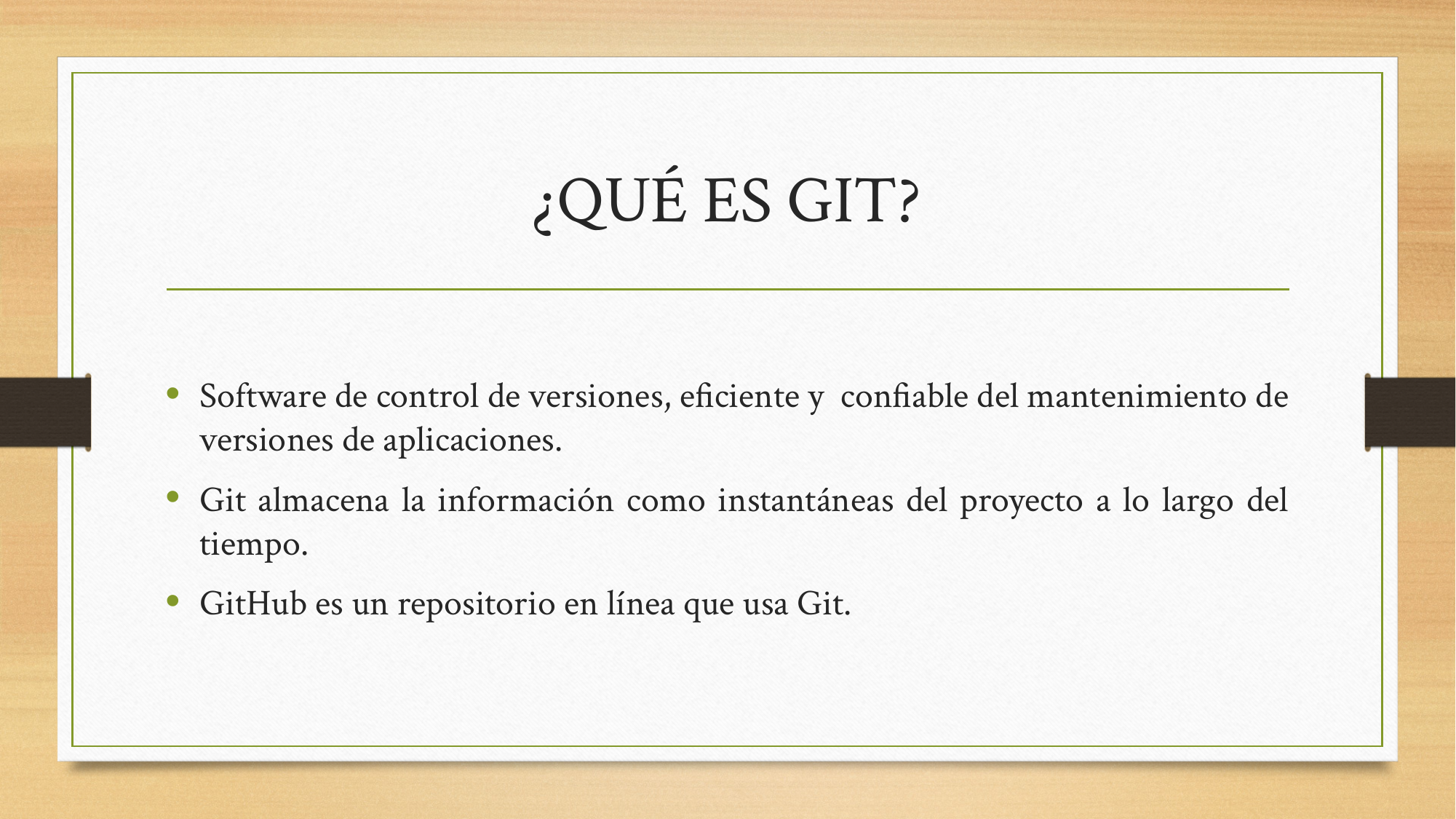

# ¿QUÉ ES GIT?

Software de control de versiones, eficiente y  confiable del mantenimiento de versiones de aplicaciones.
Git almacena la información como instantáneas del proyecto a lo largo del tiempo.
GitHub es un repositorio en línea que usa Git.